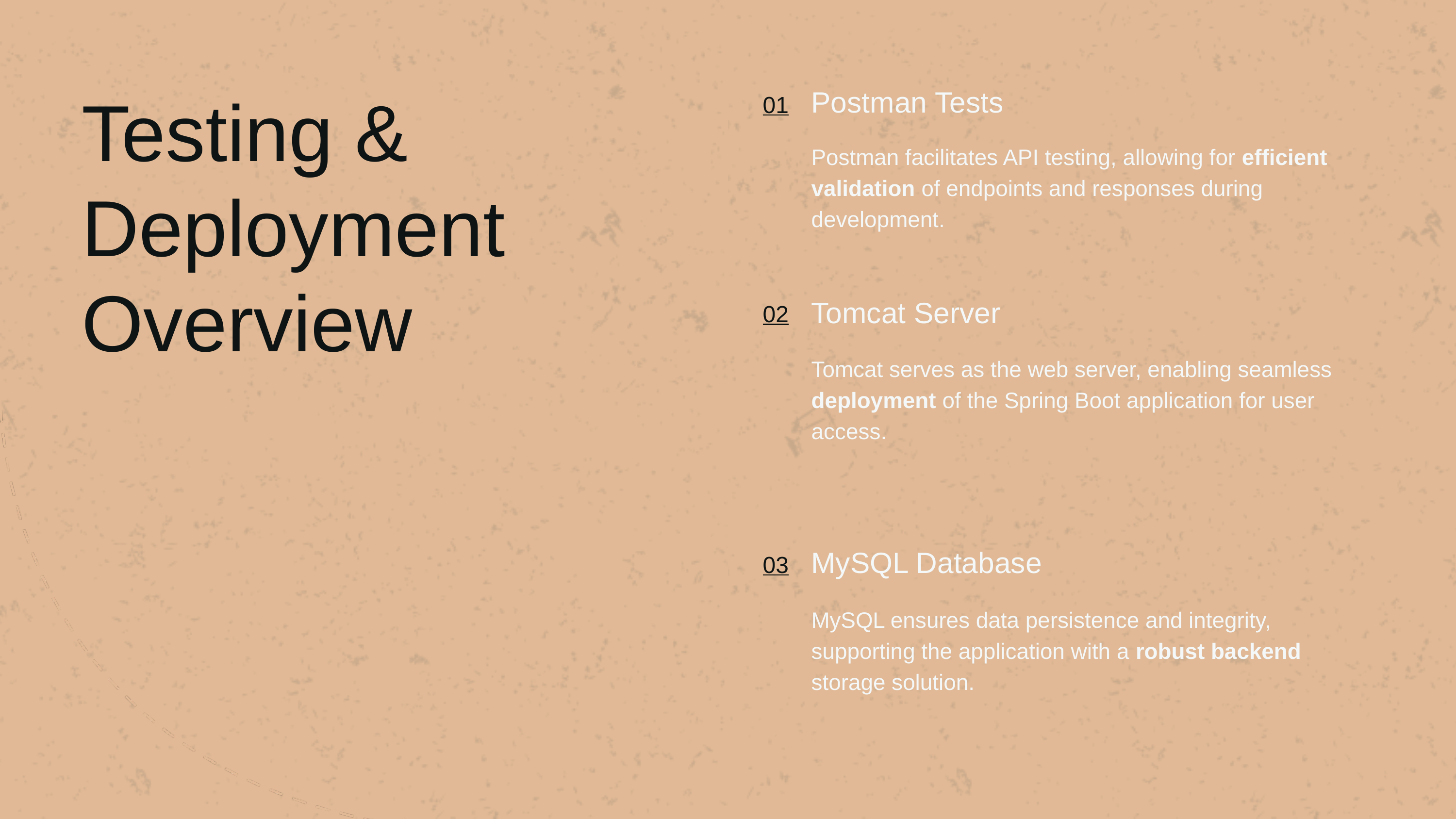

Testing & Deployment Overview
Postman Tests
Postman facilitates API testing, allowing for efficient validation of endpoints and responses during development.
01
Tomcat Server
Tomcat serves as the web server, enabling seamless deployment of the Spring Boot application for user access.
02

MySQL Database
MySQL ensures data persistence and integrity, supporting the application with a robust backend storage solution.
03